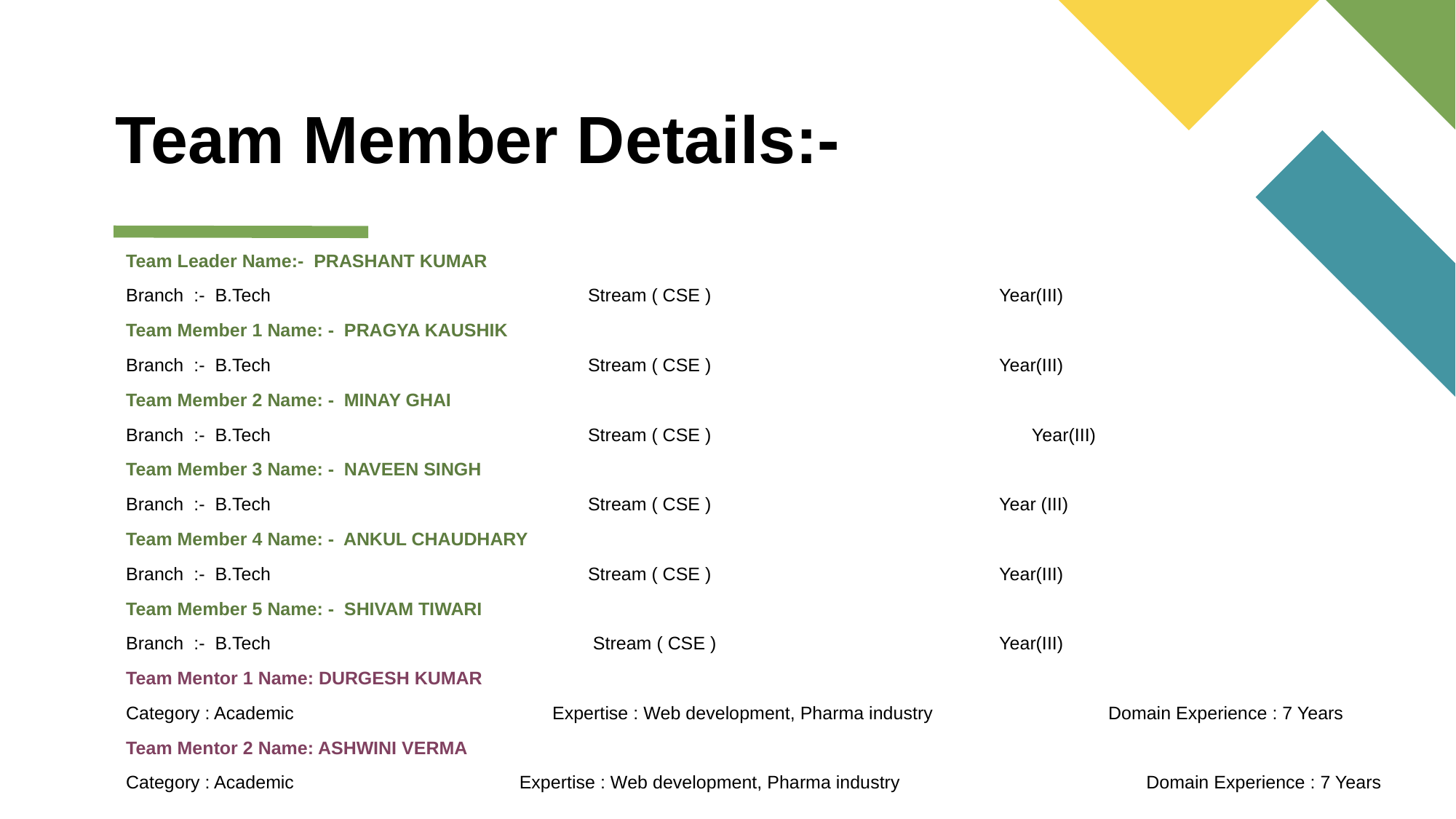

# Team Member Details:-
Team Leader Name:-  PRASHANT KUMAR
Branch  :-  B.Tech			     Stream ( CSE )			Year(III)
Team Member 1 Name: -  PRAGYA KAUSHIK
Branch  :-  B.Tech			     Stream ( CSE ) 			Year(III)
Team Member 2 Name: -  MINAY GHAI
Branch  :-  B.Tech			     Stream ( CSE ) 		                            Year(III)
Team Member 3 Name: -  NAVEEN SINGH
Branch  :-  B.Tech			     Stream ( CSE ) 			Year (III)
Team Member 4 Name: -  ANKUL CHAUDHARY
Branch  :-  B.Tech			     Stream ( CSE ) 			Year(III)
Team Member 5 Name: -  SHIVAM TIWARI
Branch  :-  B.Tech			      Stream ( CSE ) 			Year(III)
Team Mentor 1 Name: DURGESH KUMAR
Category : Academic 	                                         Expertise : Web development, Pharma industry		Domain Experience : 7 Years
Team Mentor 2 Name: ASHWINI VERMA
Category : Academic		             Expertise : Web development, Pharma industry    	                             Domain Experience : 7 Years